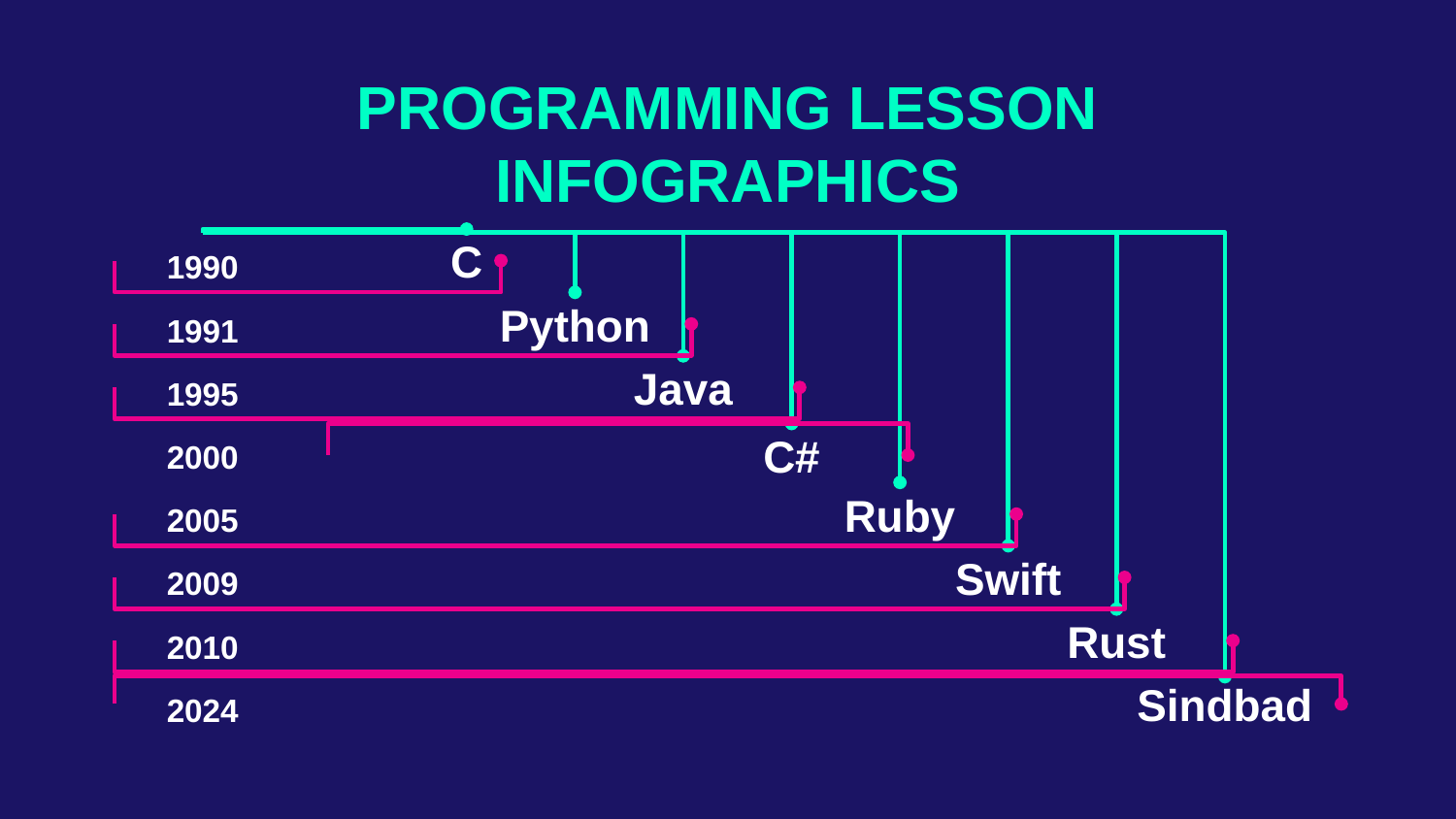

# PROGRAMMING LESSON INFOGRAPHICS
C
1990
Python
1991
Java
1995
2000
C#
Ruby
2005
Swift
2009
Rust
2010
2024
Sindbad